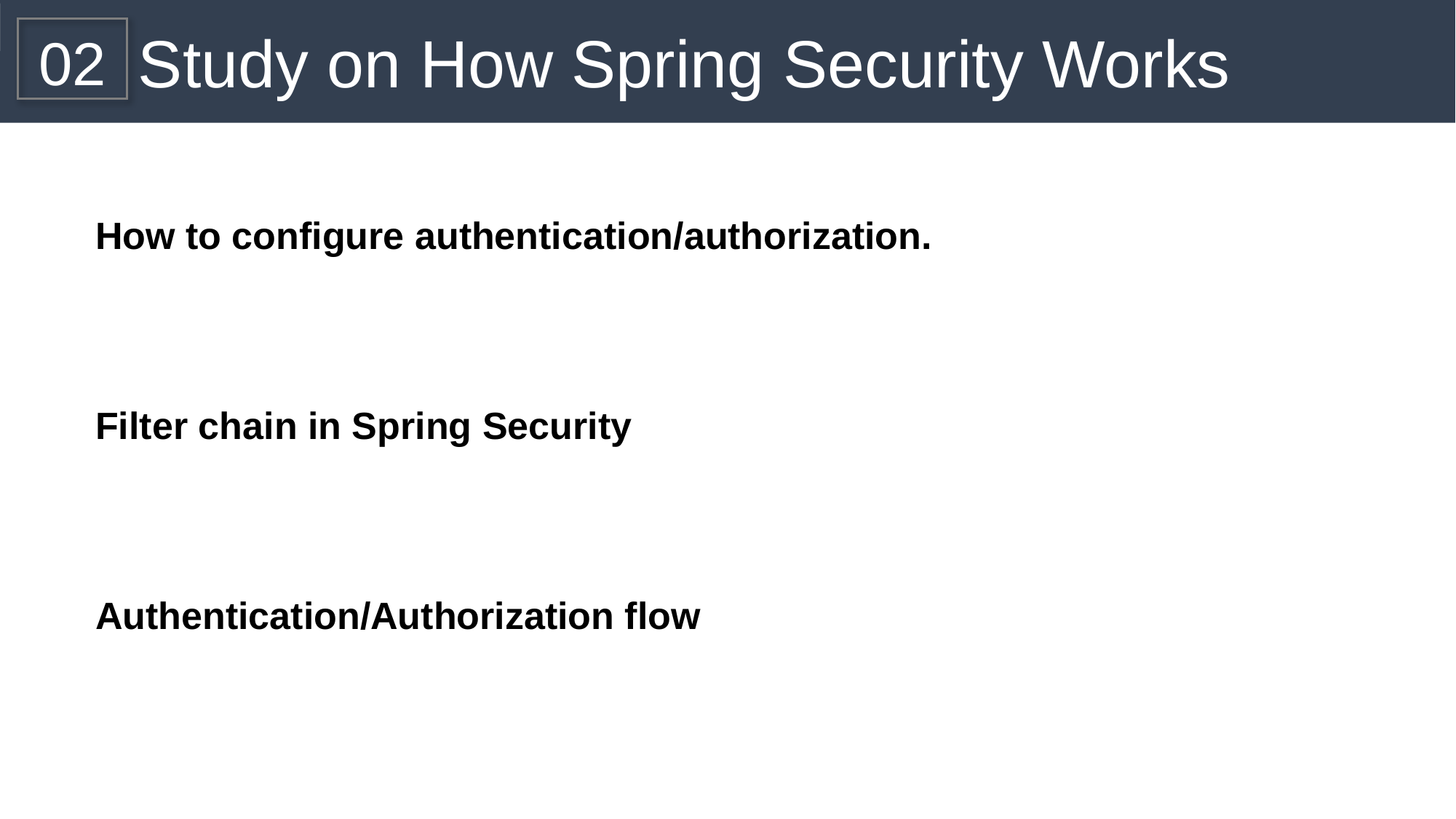

Study on How Spring Security Works

02
How to configure authentication/authorization.
Filter chain in Spring Security
Authentication/Authorization flow